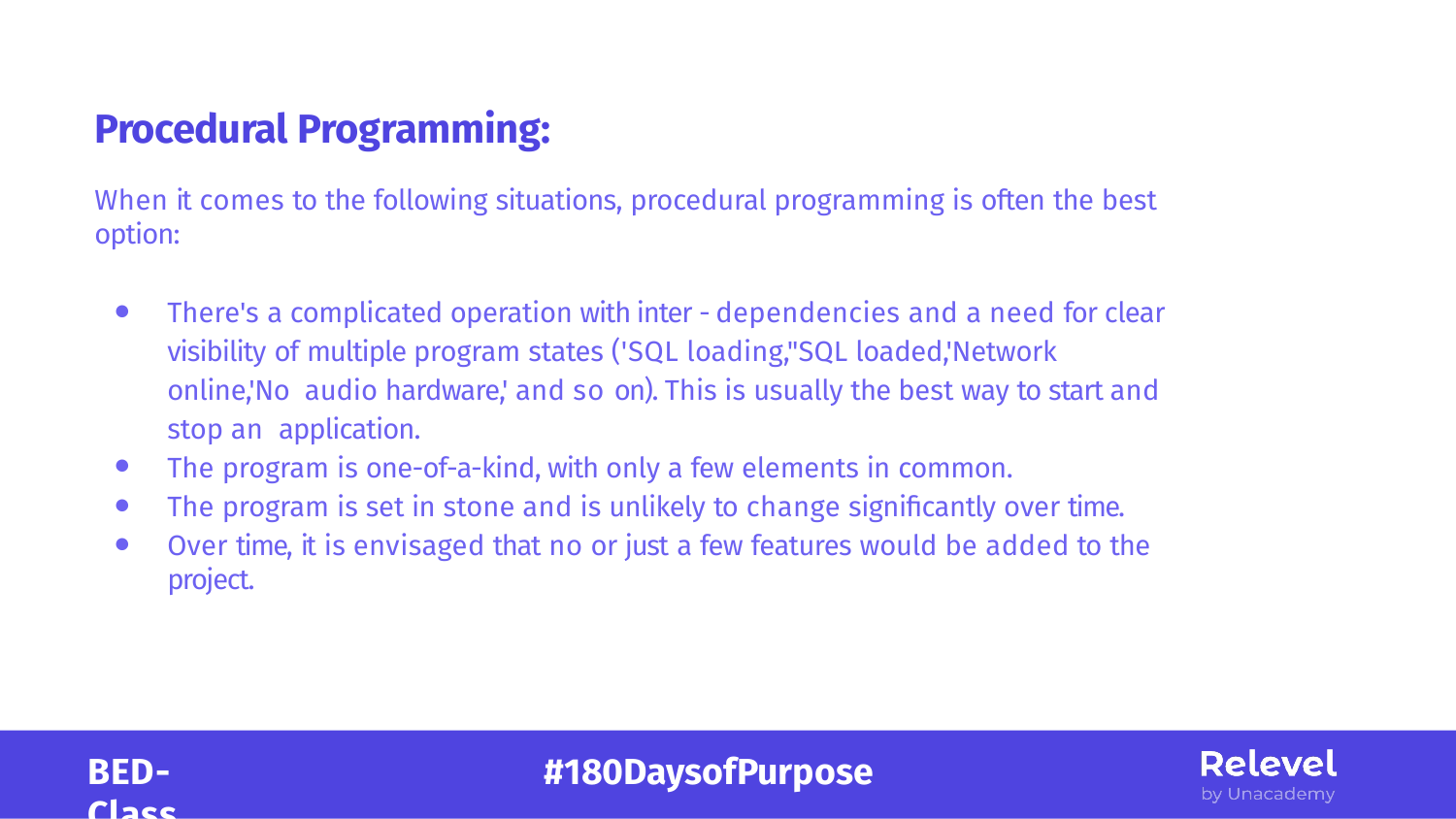

# Procedural Programming:
When it comes to the following situations, procedural programming is often the best option:

There's a complicated operation with inter - dependencies and a need for clear  visibility of multiple program states ('SQL loading,"SQL loaded,'Network online,'No  audio hardware,' and so on). This is usually the best way to start and stop an  application.
The program is one-of-a-kind, with only a few elements in common.
The program is set in stone and is unlikely to change signiﬁcantly over time.
Over time, it is envisaged that no or just a few features would be added to the project.
BED-Class
#180DaysofPurpose